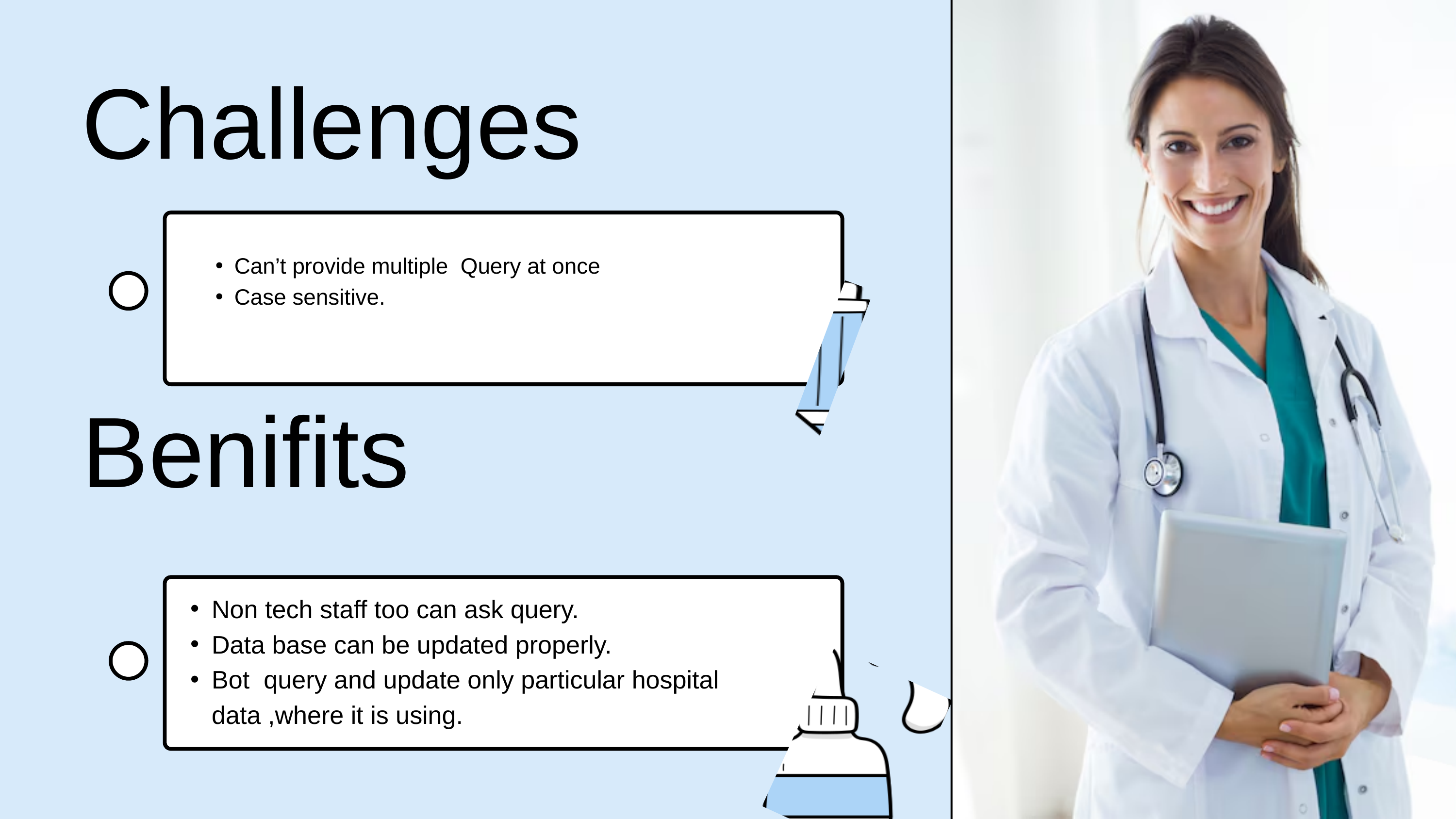

Challenges

Can’t provide multiple  Query at once
Case sensitive.

Benifits

Non tech staff too can ask query.
Data base can be updated properly.
Bot  query and update only particular hospital data ,where it is using.